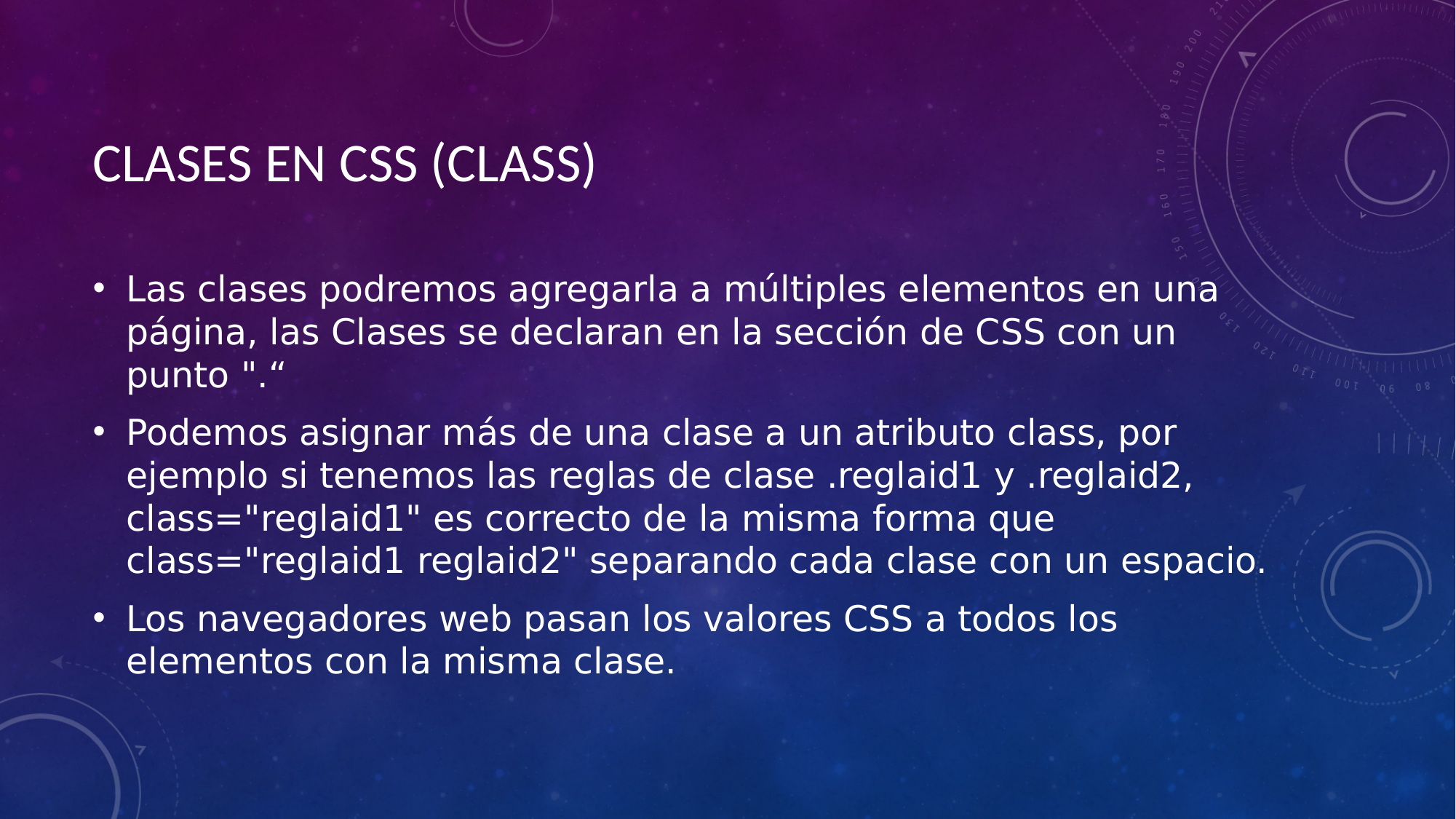

# clases en css (class)
Las clases podremos agregarla a múltiples elementos en una página, las Clases se declaran en la sección de CSS con un punto ".“
Podemos asignar más de una clase a un atributo class, por ejemplo si tenemos las reglas de clase .reglaid1 y .reglaid2, class="reglaid1" es correcto de la misma forma que class="reglaid1 reglaid2" separando cada clase con un espacio.
Los navegadores web pasan los valores CSS a todos los elementos con la misma clase.